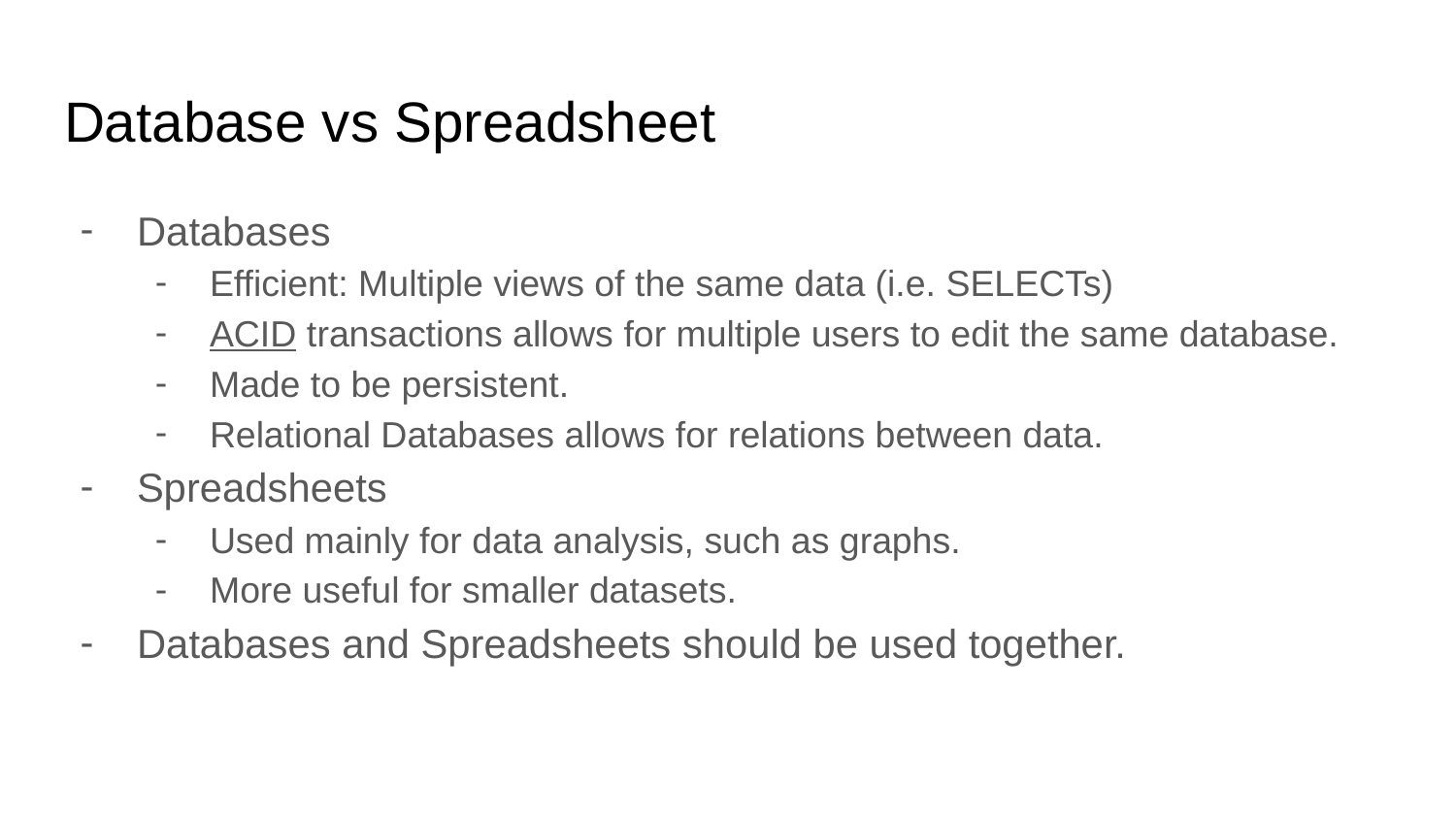

# Database vs Spreadsheet
Databases
Efficient: Multiple views of the same data (i.e. SELECTs)
ACID transactions allows for multiple users to edit the same database.
Made to be persistent.
Relational Databases allows for relations between data.
Spreadsheets
Used mainly for data analysis, such as graphs.
More useful for smaller datasets.
Databases and Spreadsheets should be used together.